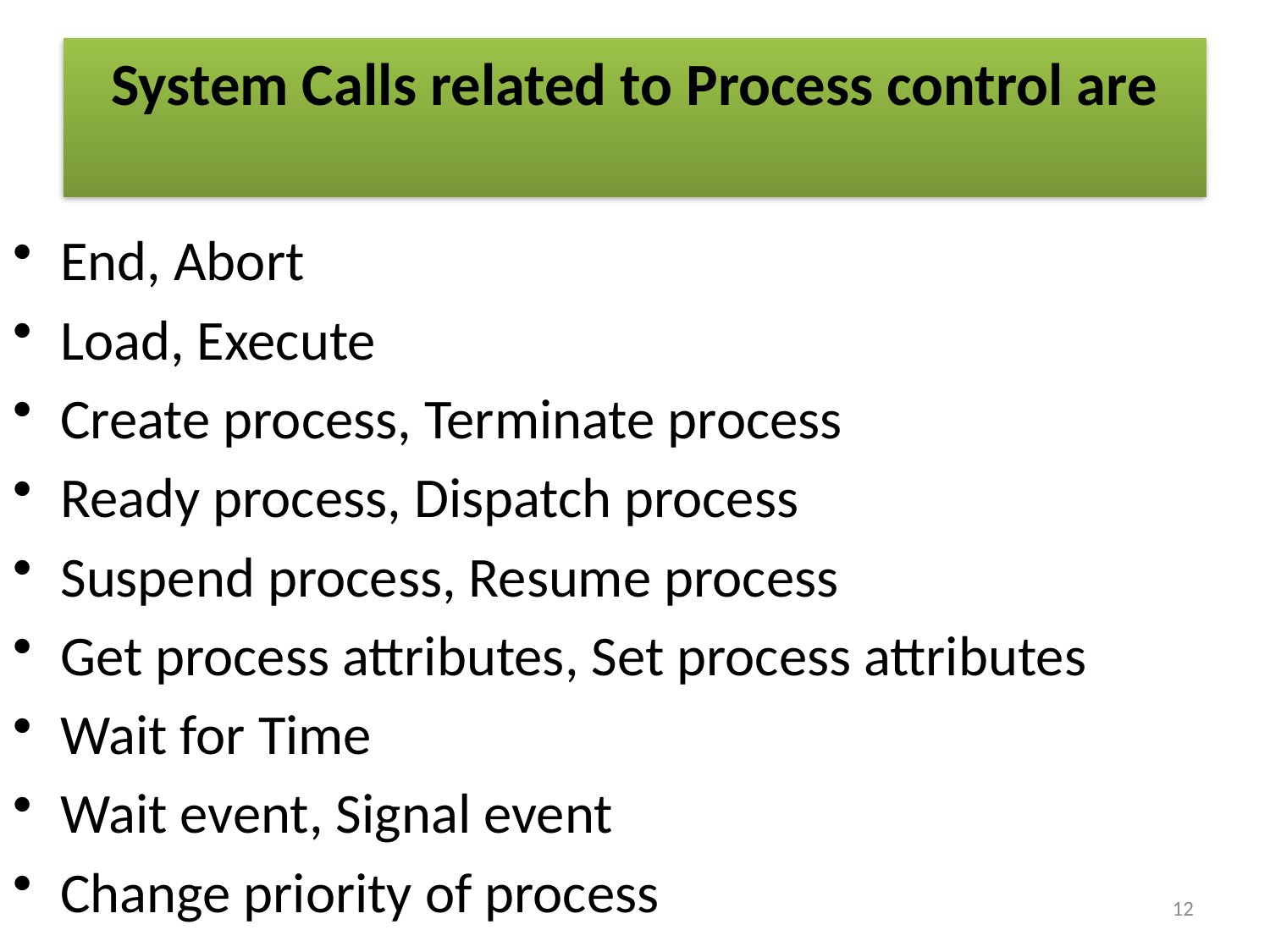

# System Calls related to Process control are
End, Abort
Load, Execute
Create process, Terminate process
Ready process, Dispatch process
Suspend process, Resume process
Get process attributes, Set process attributes
Wait for Time
Wait event, Signal event
Change priority of process

12